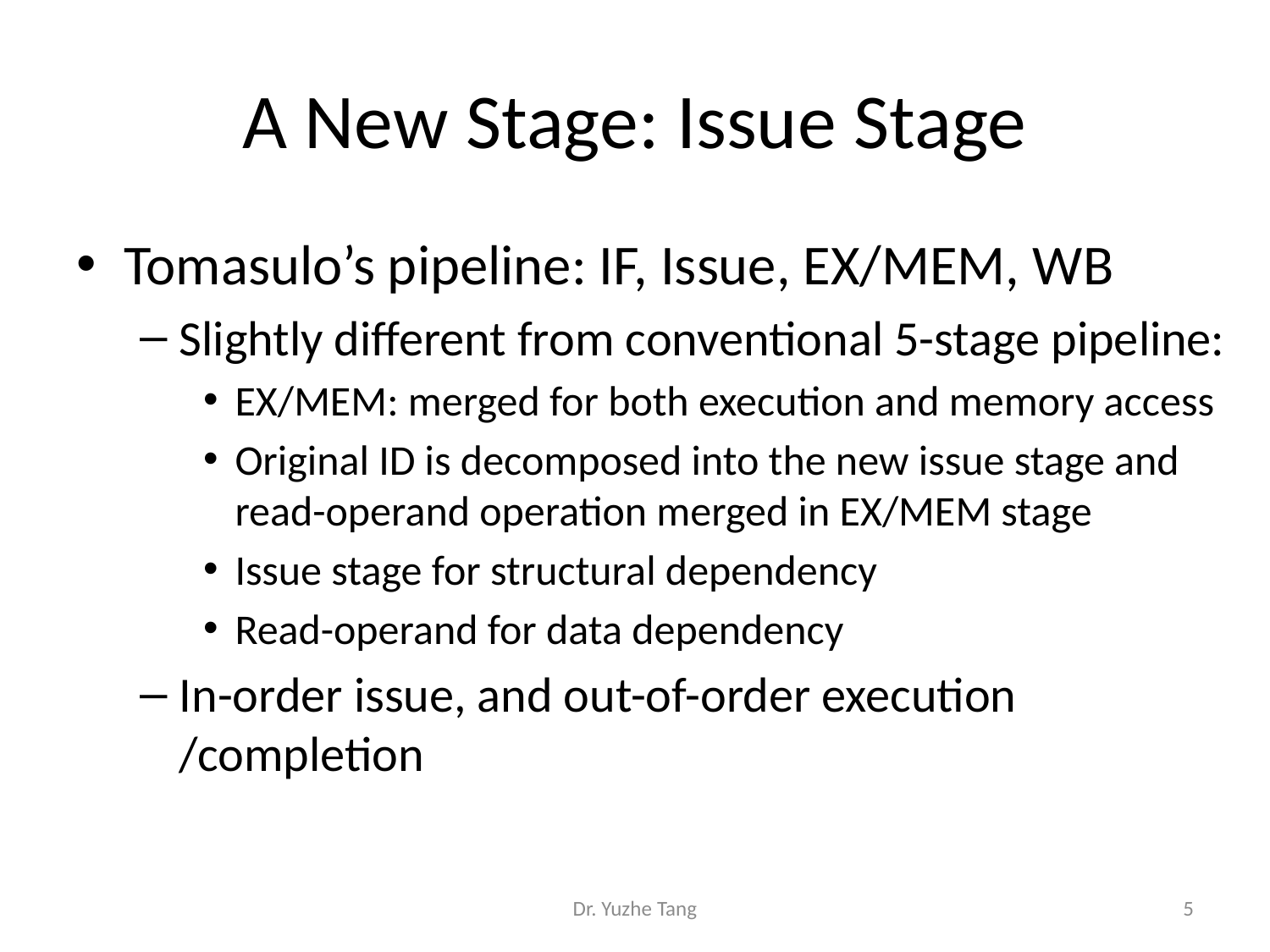

# A New Stage: Issue Stage
Tomasulo’s pipeline: IF, Issue, EX/MEM, WB
Slightly different from conventional 5-stage pipeline:
EX/MEM: merged for both execution and memory access
Original ID is decomposed into the new issue stage and read-operand operation merged in EX/MEM stage
Issue stage for structural dependency
Read-operand for data dependency
In-order issue, and out-of-order execution /completion

Dr. Yuzhe Tang
5